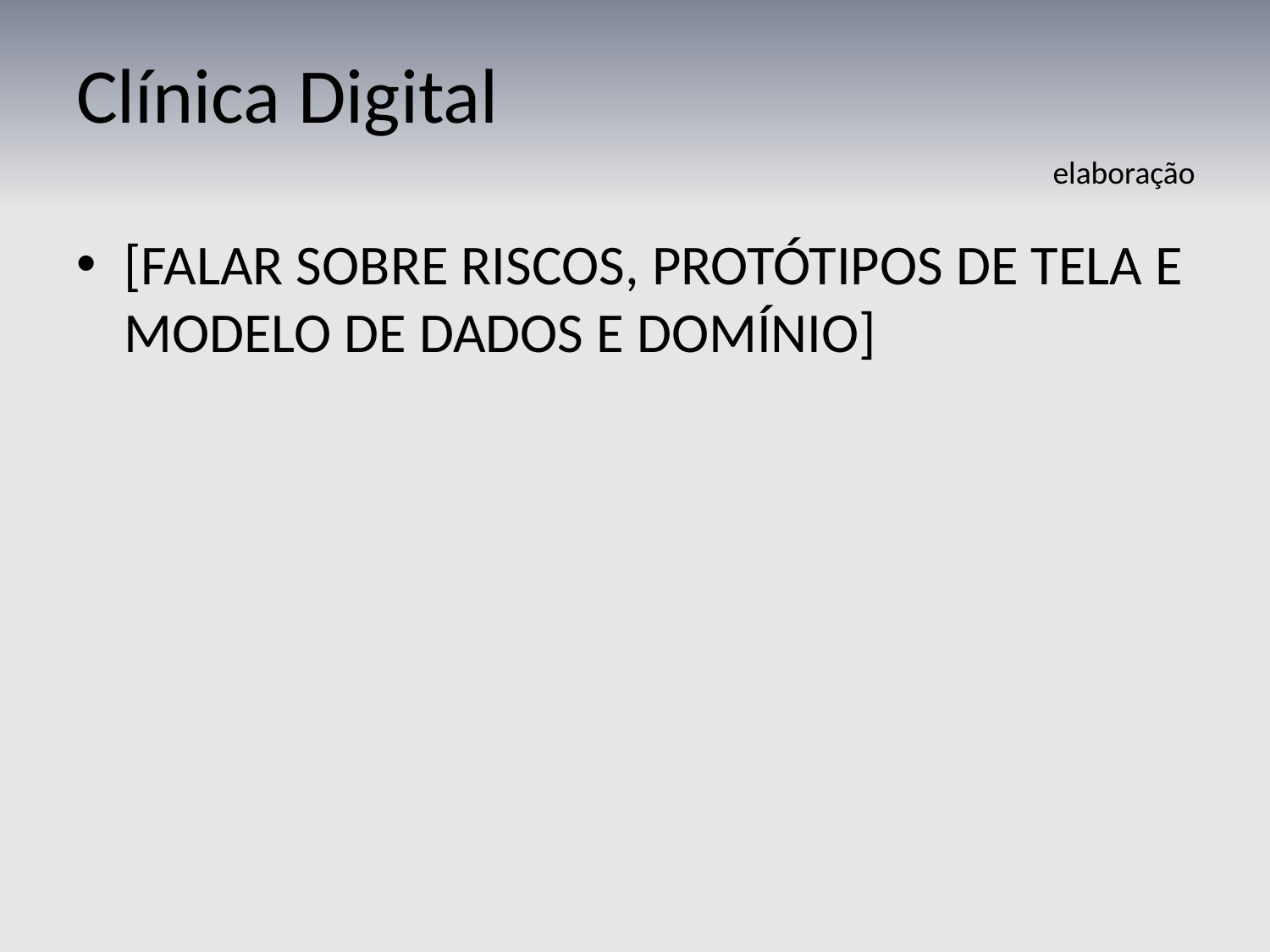

# Clínica Digital
elaboração
[FALAR SOBRE RISCOS, PROTÓTIPOS DE TELA E MODELO DE DADOS E DOMÍNIO]